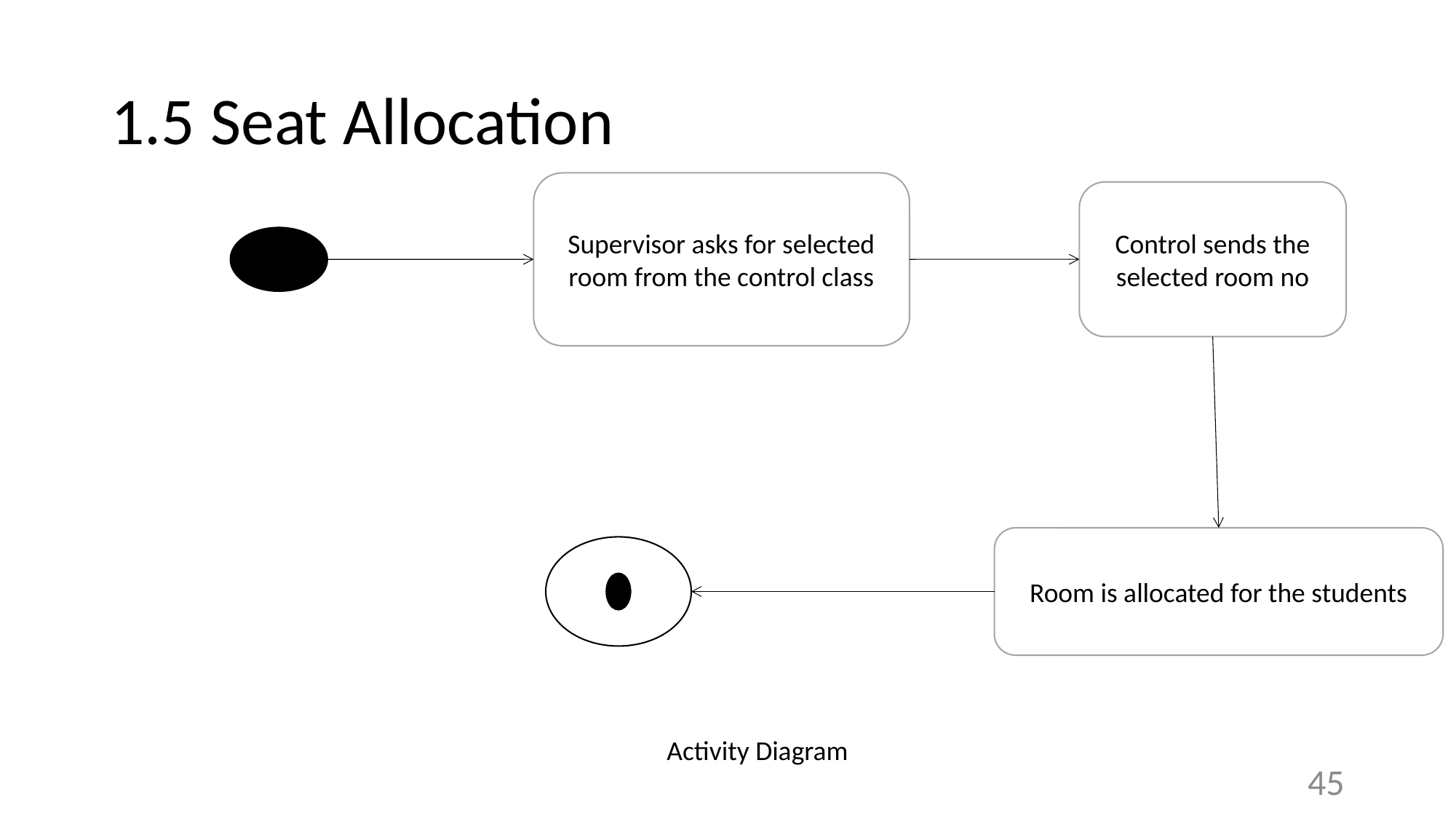

# 1.5 Seat Allocation
Supervisor asks for selected room from the control class
Control sends the selected room no

Room is allocated for the students

Activity Diagram
45